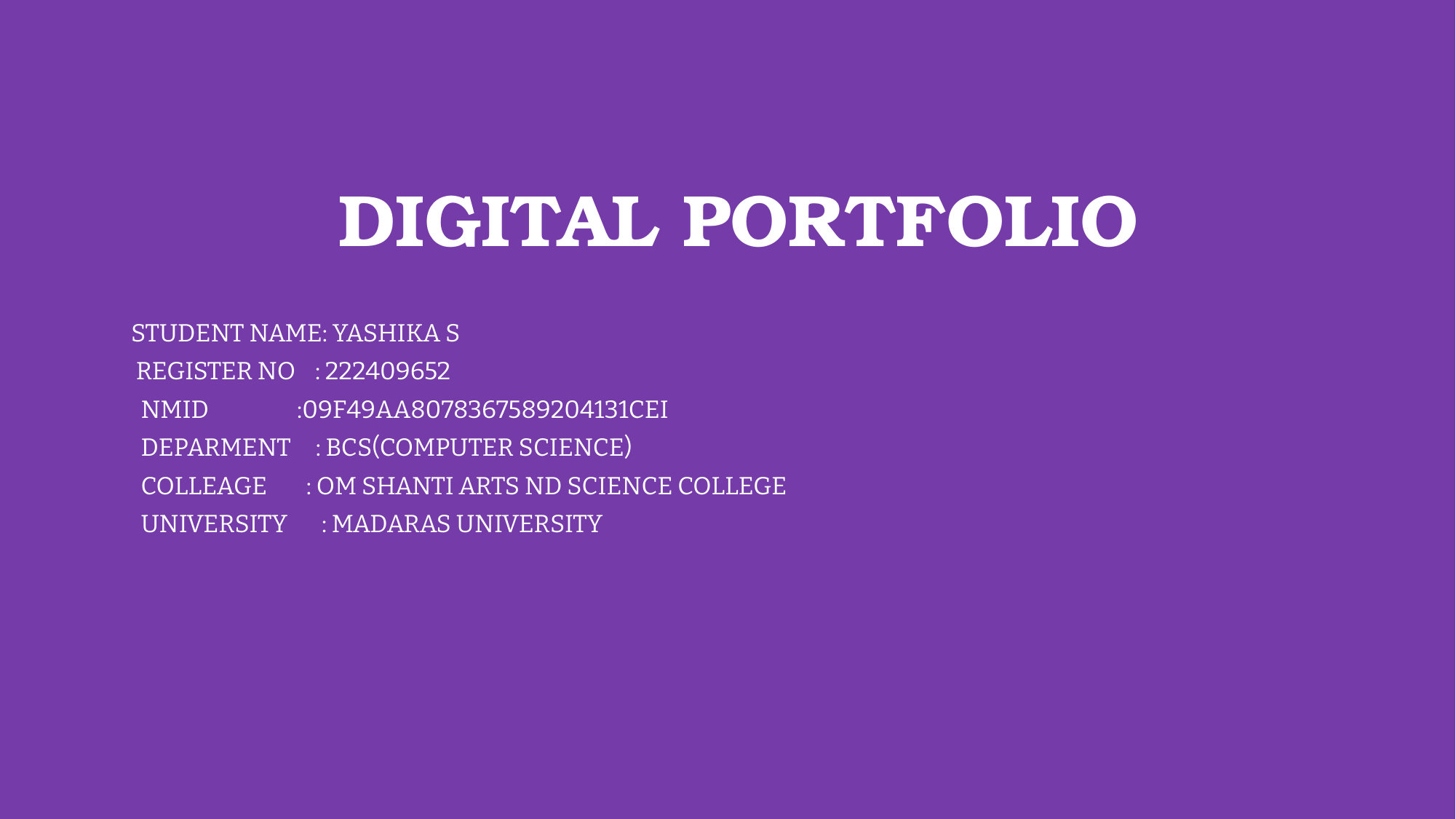

# Digital portfolio
STUDENT NAME: YASHIKA S
 REGISTER NO    : 222409652
  NMID                  :09F49AA8078367589204131CEI
  DEPARMENT     : BCS(COMPUTER SCIENCE)
  COLLEAGE        : OM SHANTI ARTS ND SCIENCE COLLEGE
  UNIVERSITY       : MADARAS UNIVERSITY